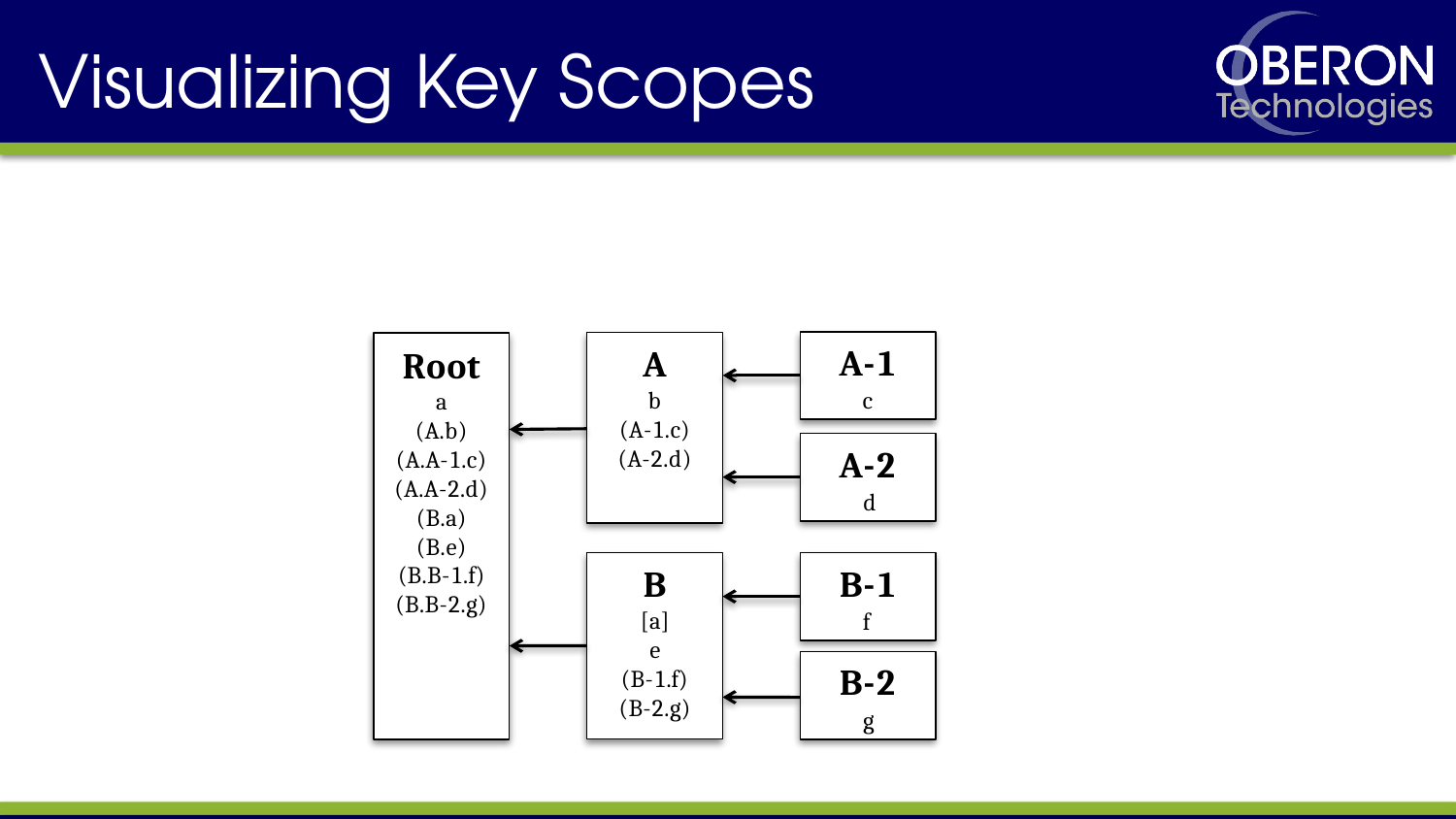

# Visualizing Key Scopes

A-1
c

A-2
d

B-1
f

B-2
g

A
b
(A-1.c)
(A-2.d)

B
[a]
e
(B-1.f)
(B-2.g)

Root
a
(A.b)
(A.A-1.c)
(A.A-2.d)
(B.a)
(B.e)
(B.B-1.f)
(B.B-2.g)